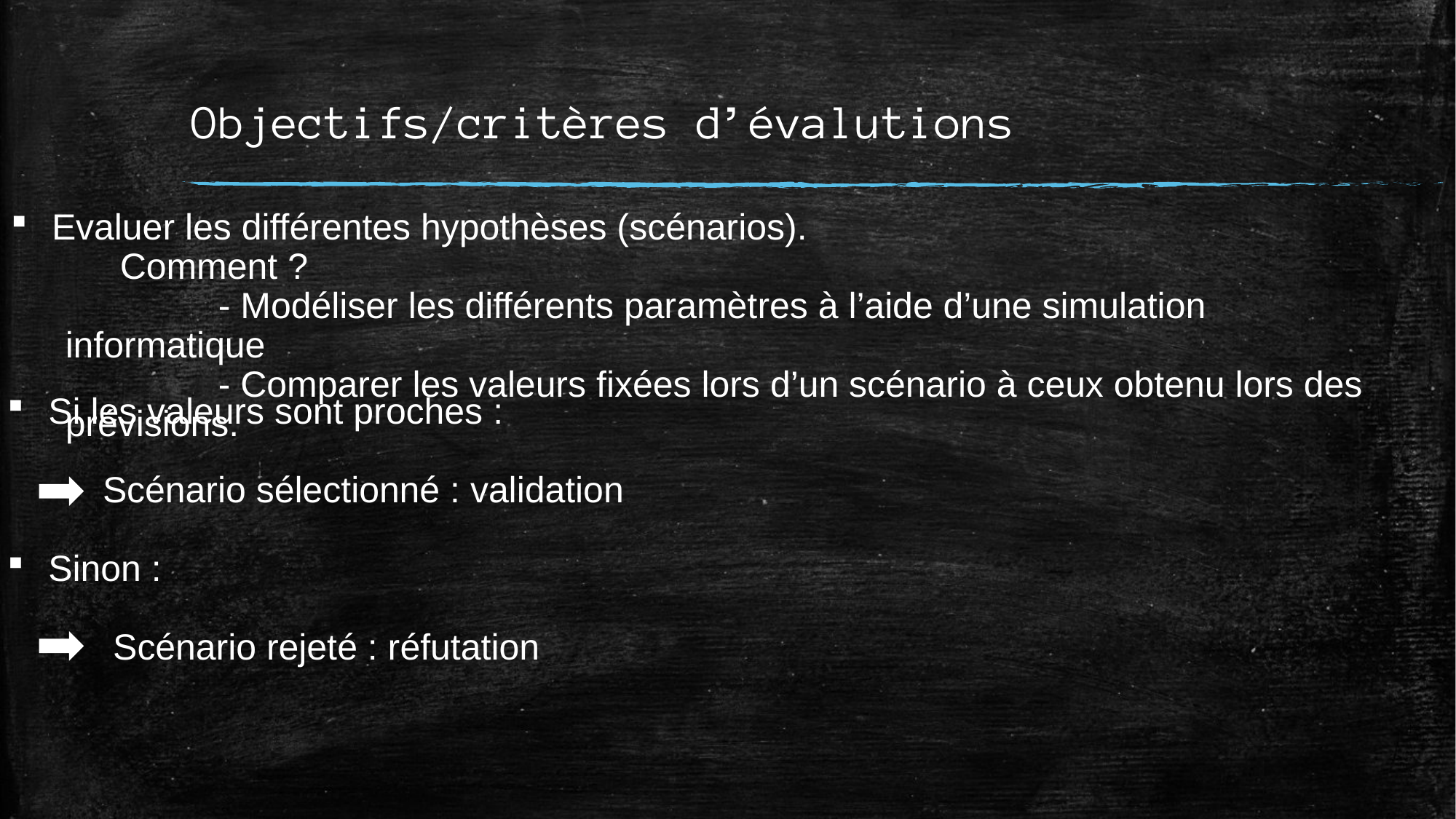

# Objectifs/critères d’évalutions
Evaluer les différentes hypothèses (scénarios).
Comment ?
               - Modéliser les différents paramètres à l’aide d’une simulation informatique
               - Comparer les valeurs fixées lors d’un scénario à ceux obtenu lors des prévisions.

Si les valeurs sont proches :

    Scénario sélectionné : validation

Sinon :

     Scénario rejeté : réfutation